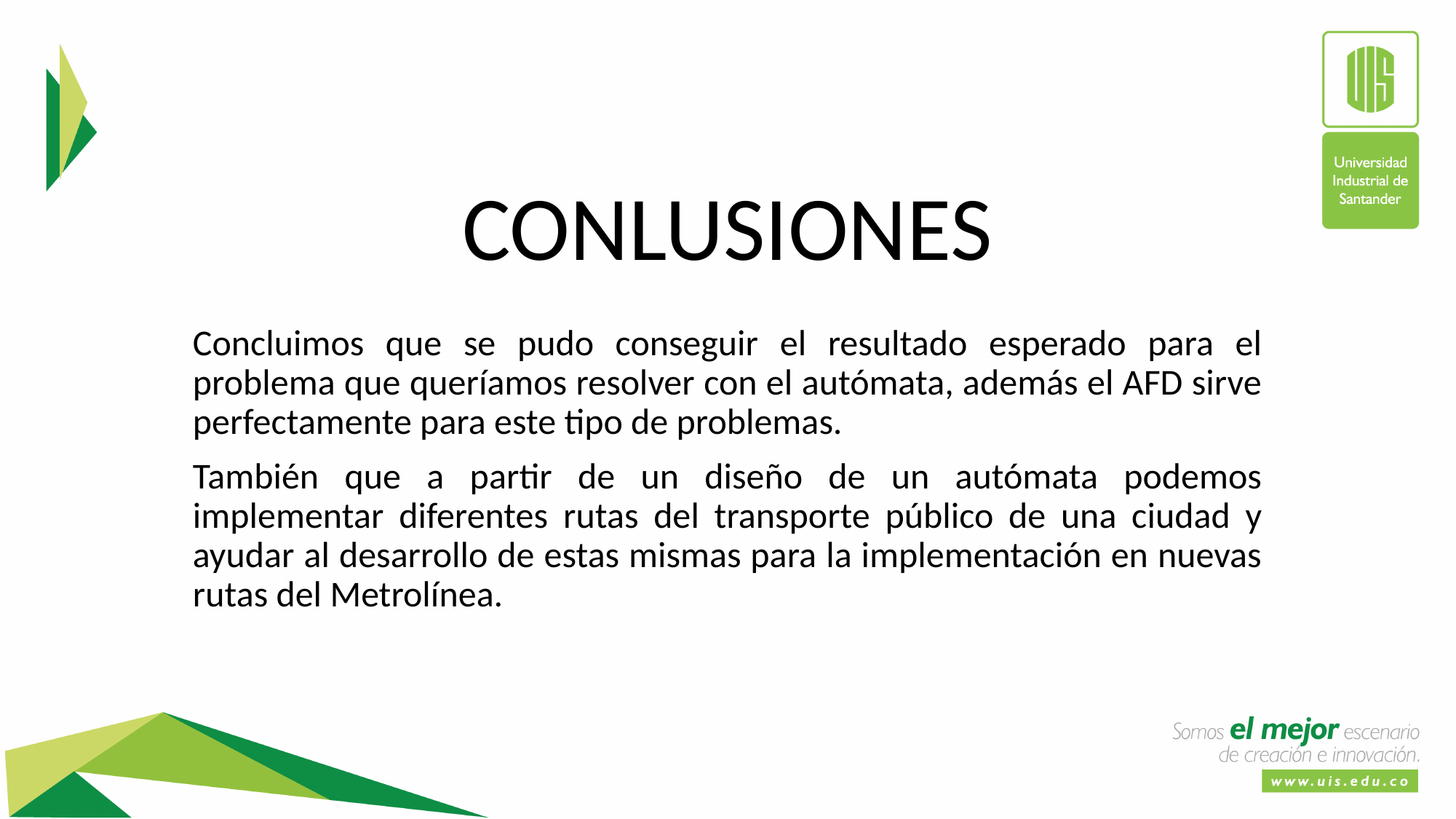

# CONLUSIONES
Concluimos que se pudo conseguir el resultado esperado para el problema que queríamos resolver con el autómata, además el AFD sirve perfectamente para este tipo de problemas.
También que a partir de un diseño de un autómata podemos implementar diferentes rutas del transporte público de una ciudad y ayudar al desarrollo de estas mismas para la implementación en nuevas rutas del Metrolínea.